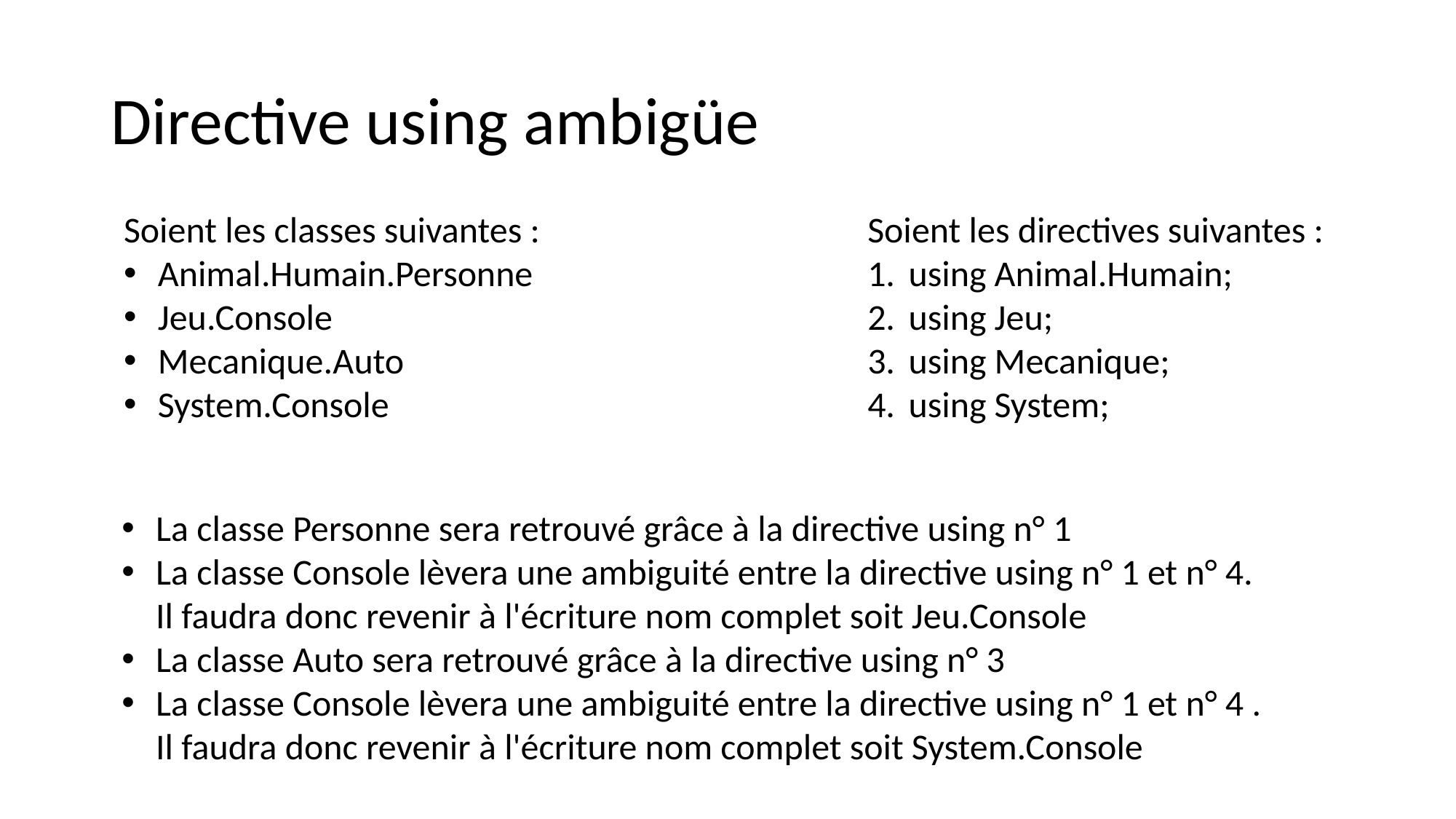

# Directive using ambigüe
Soient les classes suivantes :
Animal.Humain.Personne
Jeu.Console
Mecanique.Auto
System.Console
Soient les directives suivantes :
using Animal.Humain;
using Jeu;
using Mecanique;
using System;
La classe Personne sera retrouvé grâce à la directive using n° 1
La classe Console lèvera une ambiguité entre la directive using n° 1 et n° 4.
Il faudra donc revenir à l'écriture nom complet soit Jeu.Console
La classe Auto sera retrouvé grâce à la directive using n° 3
La classe Console lèvera une ambiguité entre la directive using n° 1 et n° 4 .
Il faudra donc revenir à l'écriture nom complet soit System.Console